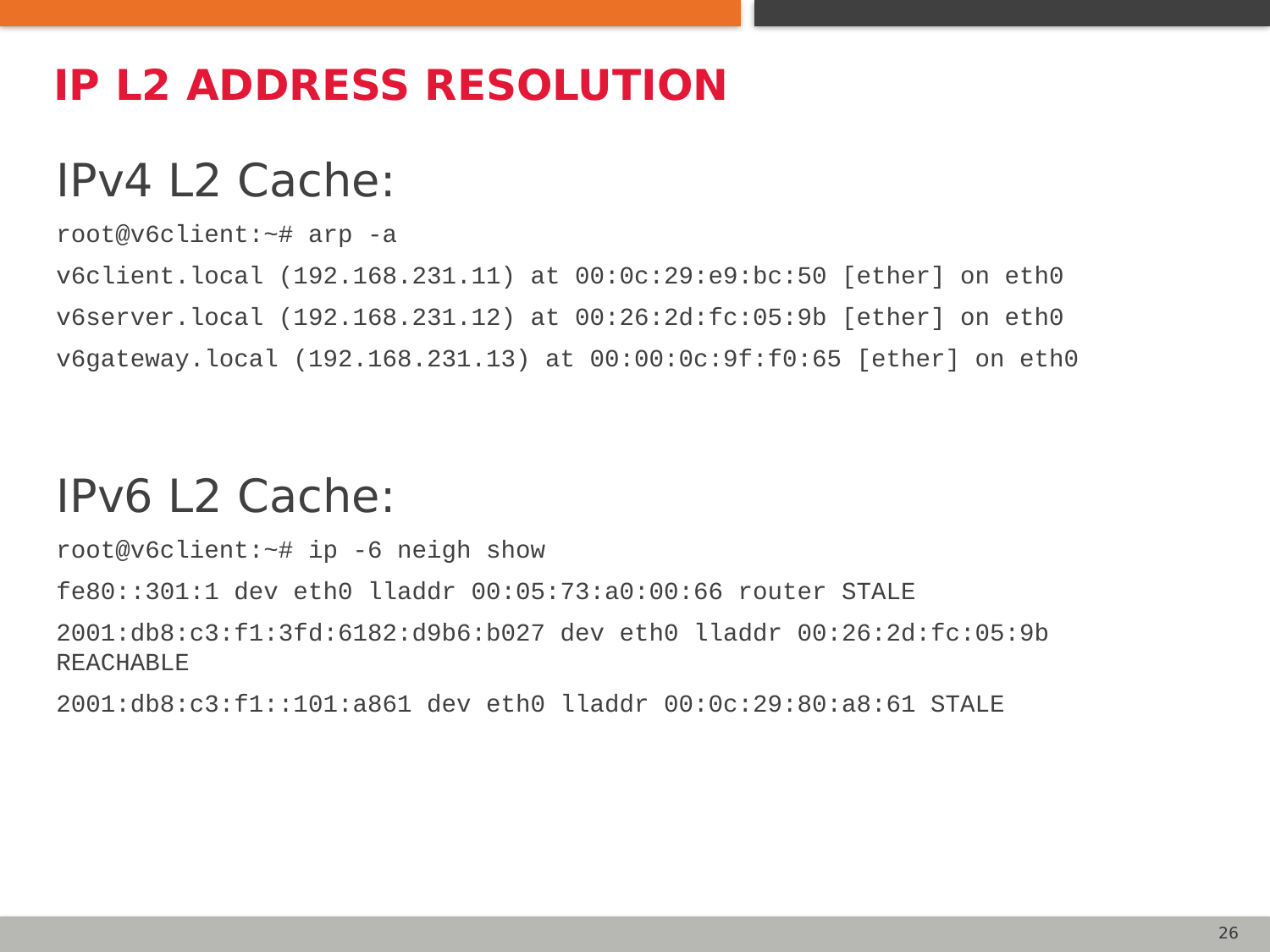

# IP L2 Address resolution
IPv4 L2 Cache:
root@v6client:~# arp -a
v6client.local (192.168.231.11) at 00:0c:29:e9:bc:50 [ether] on eth0
v6server.local (192.168.231.12) at 00:26:2d:fc:05:9b [ether] on eth0
v6gateway.local (192.168.231.13) at 00:00:0c:9f:f0:65 [ether] on eth0

IPv6 L2 Cache:
root@v6client:~# ip -6 neigh show
fe80::301:1 dev eth0 lladdr 00:05:73:a0:00:66 router STALE
2001:db8:c3:f1:3fd:6182:d9b6:b027 dev eth0 lladdr 00:26:2d:fc:05:9b REACHABLE
2001:db8:c3:f1::101:a861 dev eth0 lladdr 00:0c:29:80:a8:61 STALE